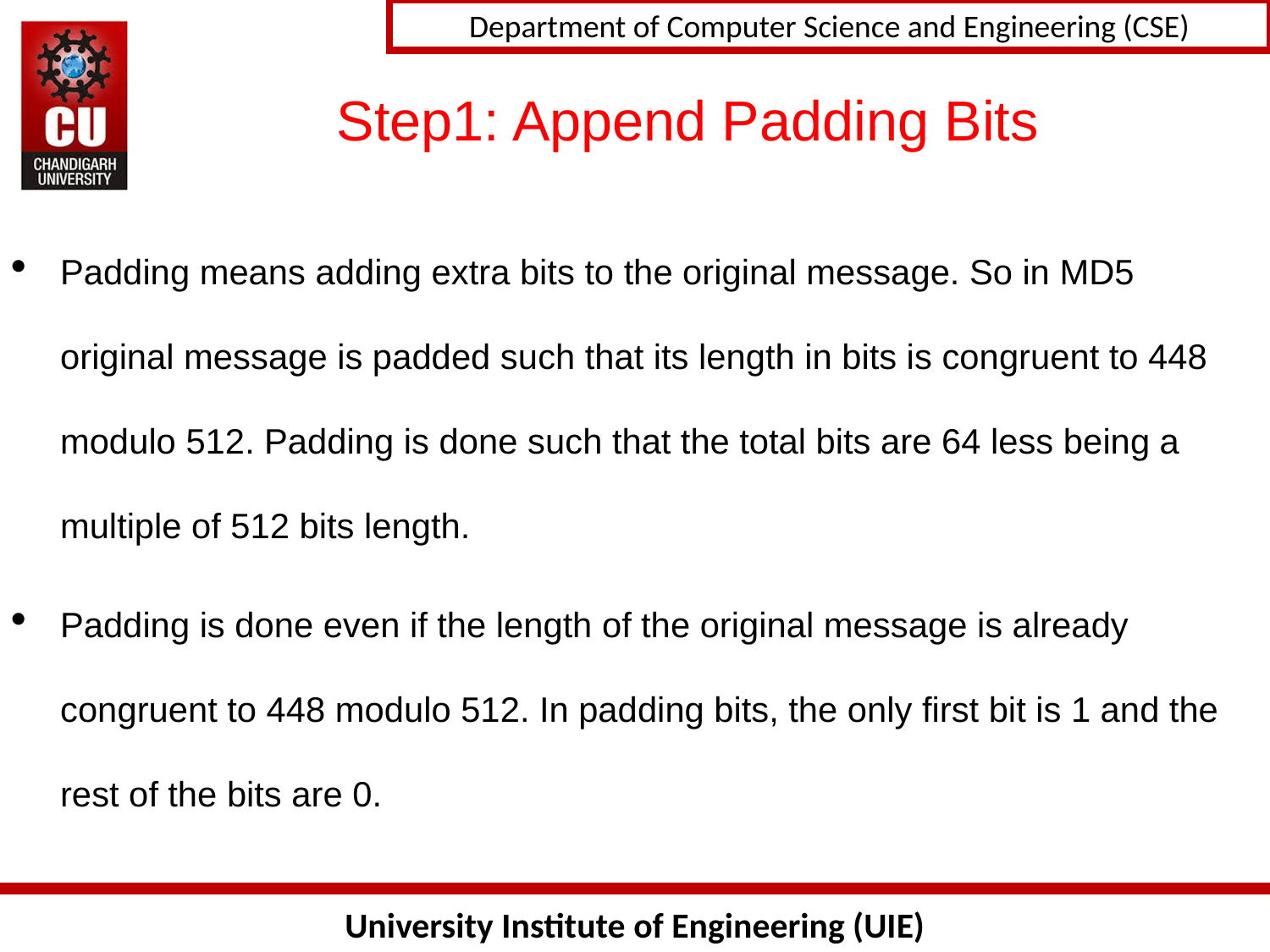

# Step1: Append Padding Bits
Padding means adding extra bits to the original message. So in MD5 original message is padded such that its length in bits is congruent to 448 modulo 512. Padding is done such that the total bits are 64 less being a multiple of 512 bits length.
Padding is done even if the length of the original message is already congruent to 448 modulo 512. In padding bits, the only first bit is 1 and the rest of the bits are 0.